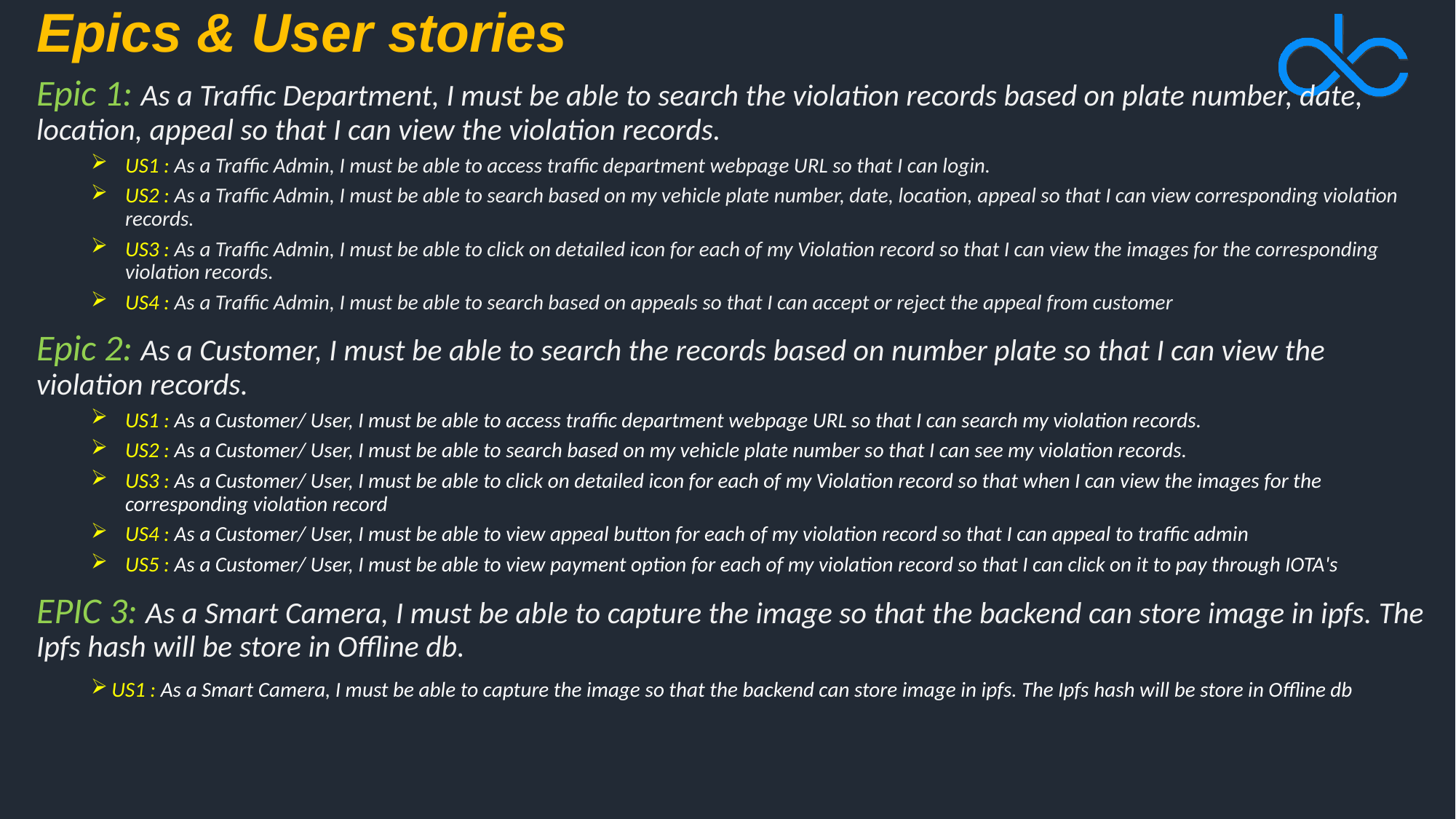

# Epics & User stories
Epic 1: As a Traffic Department, I must be able to search the violation records based on plate number, date,  location, appeal so that I can view the violation records.
US1 : As a Traffic Admin, I must be able to access traffic department webpage URL so that I can login.
US2 : As a Traffic Admin, I must be able to search based on my vehicle plate number, date, location, appeal so that I can view corresponding violation records.
US3 : As a Traffic Admin, I must be able to click on detailed icon for each of my Violation record so that I can view the images for the corresponding violation records.
US4 : As a Traffic Admin, I must be able to search based on appeals so that I can accept or reject the appeal from customer
Epic 2: As a Customer, I must be able to search the records based on number plate so that I can view the violation records.
US1 : As a Customer/ User, I must be able to access traffic department webpage URL so that I can search my violation records.
US2 : As a Customer/ User, I must be able to search based on my vehicle plate number so that I can see my violation records.
US3 : As a Customer/ User, I must be able to click on detailed icon for each of my Violation record so that when I can view the images for the corresponding violation record
US4 : As a Customer/ User, I must be able to view appeal button for each of my violation record so that I can appeal to traffic admin
US5 : As a Customer/ User, I must be able to view payment option for each of my violation record so that I can click on it to pay through IOTA's
EPIC 3: As a Smart Camera, I must be able to capture the image so that the backend can store image in ipfs. The Ipfs hash will be store in Offline db.
US1 : As a Smart Camera, I must be able to capture the image so that the backend can store image in ipfs. The Ipfs hash will be store in Offline db